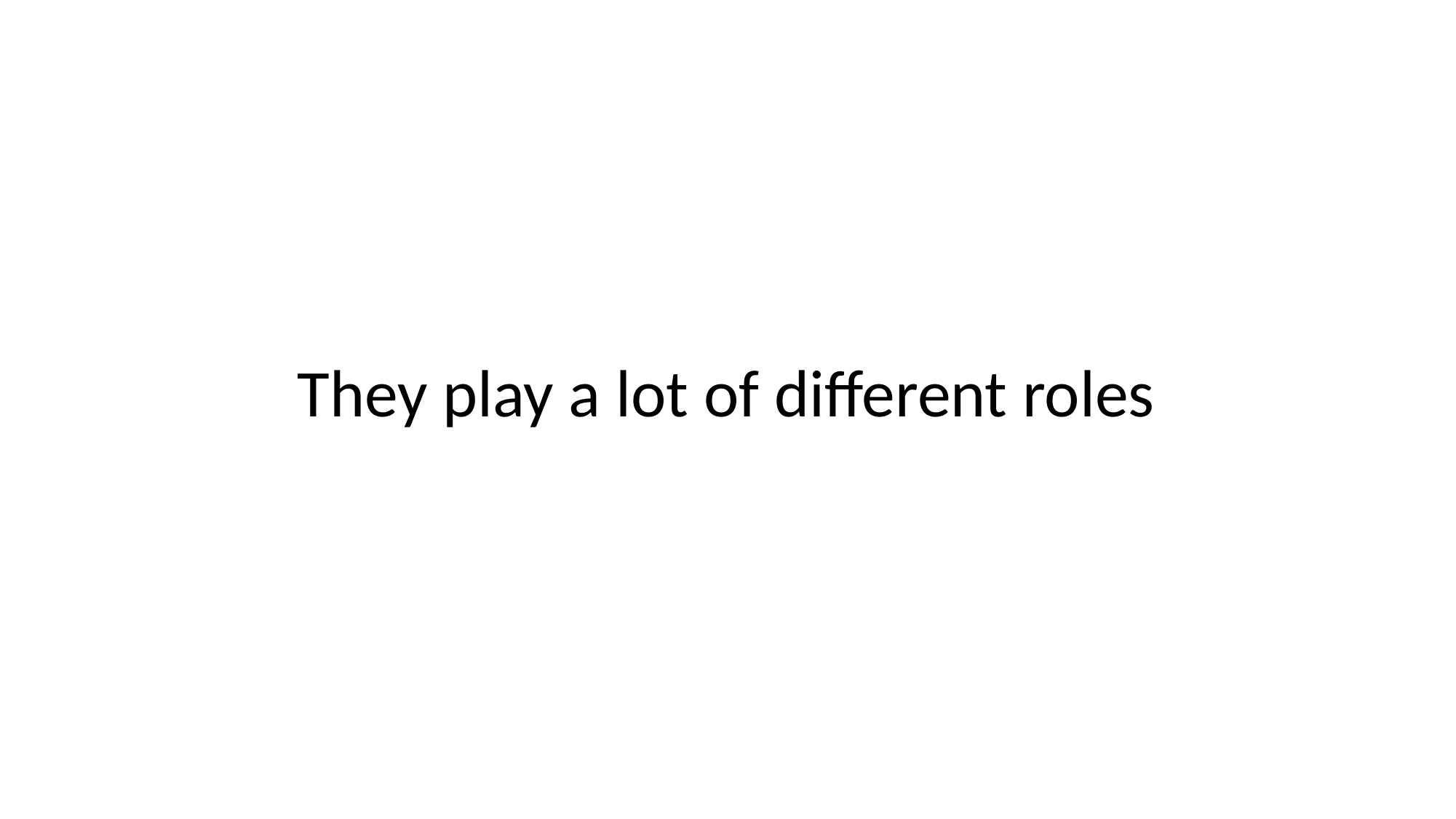

# They play a lot of different roles